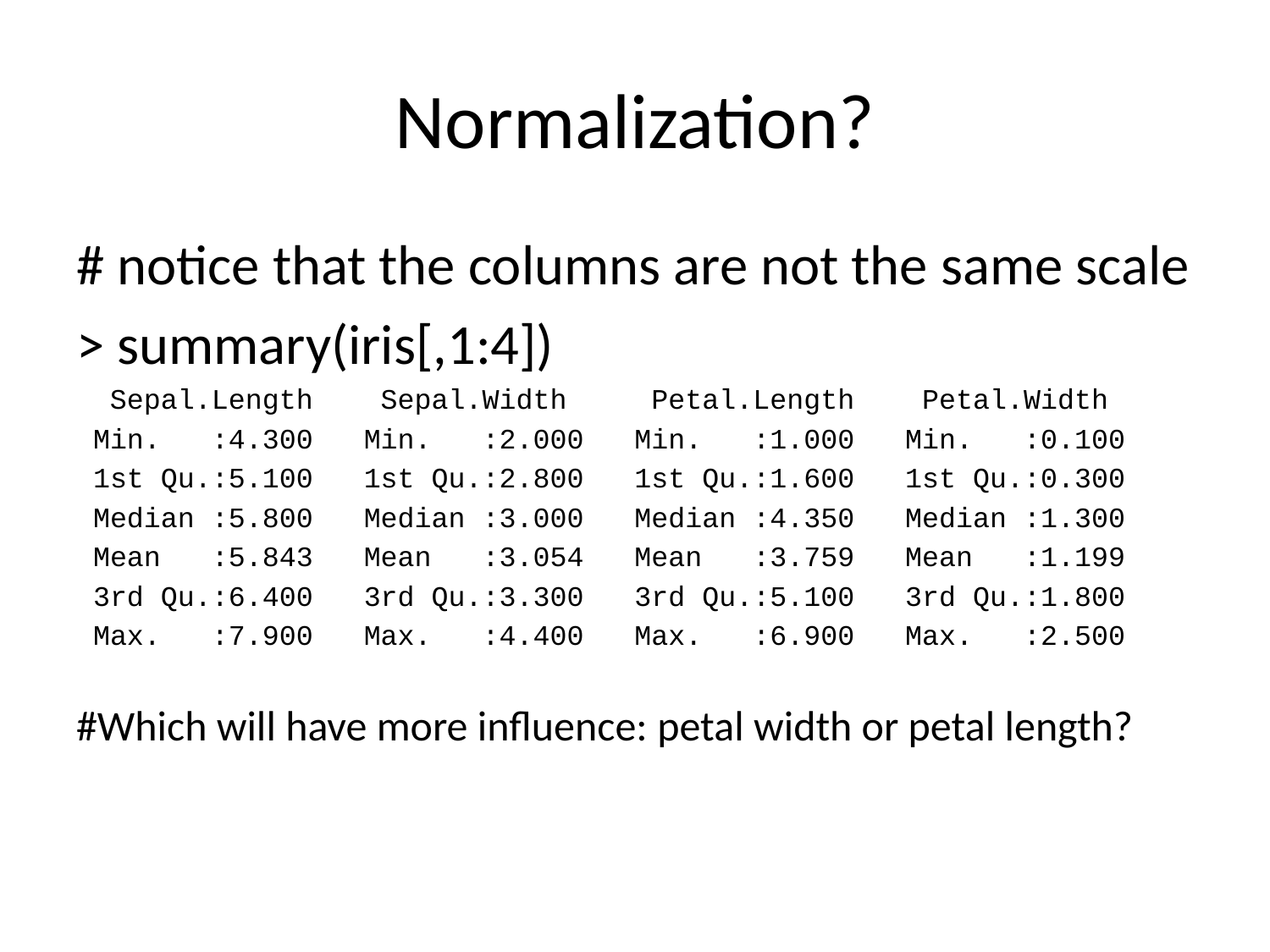

# Normalization?
# notice that the columns are not the same scale
> summary(iris[,1:4])
  Sepal.Length    Sepal.Width     Petal.Length    Petal.Width
 Min.   :4.300   Min.   :2.000   Min.   :1.000   Min.   :0.100
 1st Qu.:5.100   1st Qu.:2.800   1st Qu.:1.600   1st Qu.:0.300
 Median :5.800   Median :3.000   Median :4.350   Median :1.300
 Mean   :5.843   Mean   :3.054   Mean   :3.759   Mean   :1.199
 3rd Qu.:6.400   3rd Qu.:3.300   3rd Qu.:5.100   3rd Qu.:1.800
 Max.   :7.900   Max.   :4.400   Max.   :6.900   Max.   :2.500

#Which will have more influence: petal width or petal length?